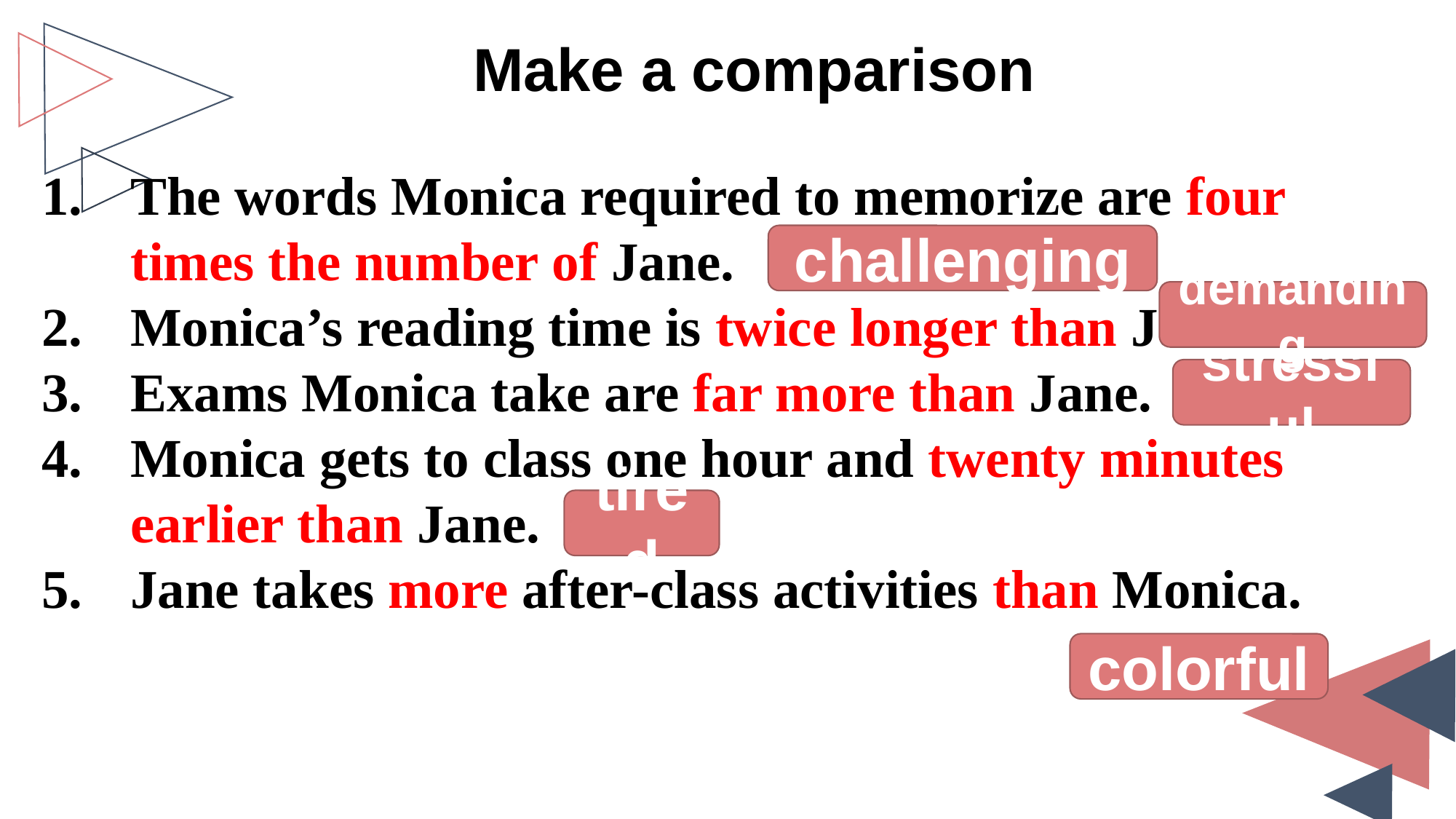

Make a comparison
The words Monica required to memorize are four times the number of Jane.
Monica’s reading time is twice longer than Jane.
Exams Monica take are far more than Jane.
Monica gets to class one hour and twenty minutes earlier than Jane.
Jane takes more after-class activities than Monica.
challenging
demanding
stressful
tired
colorful